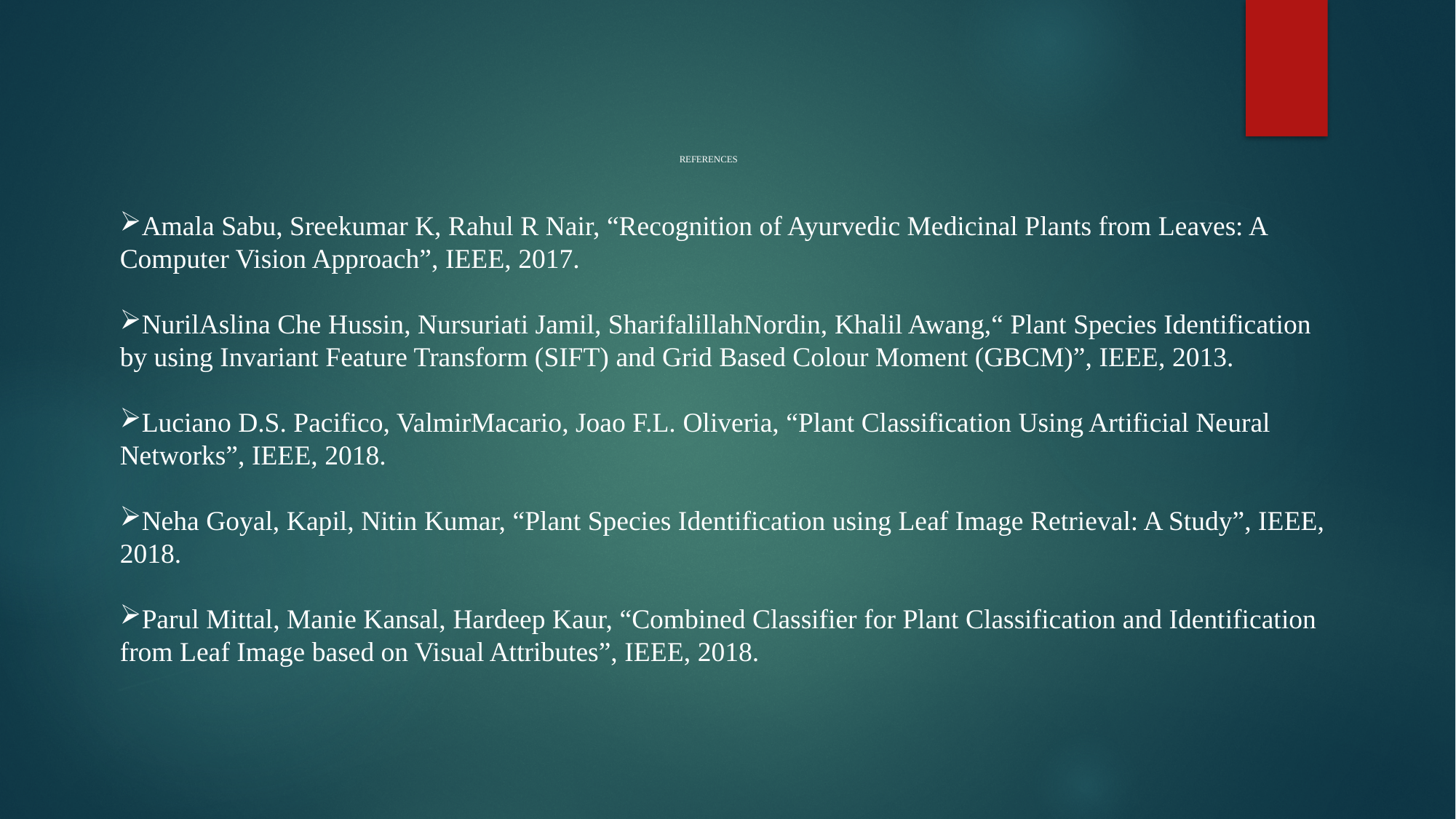

# REFERENCES

Amala Sabu, Sreekumar K, Rahul R Nair, “Recognition of Ayurvedic Medicinal Plants from Leaves: A Computer Vision Approach”, IEEE, 2017.

NurilAslina Che Hussin, Nursuriati Jamil, SharifalillahNordin, Khalil Awang,“ Plant Species Identification by using Invariant Feature Transform (SIFT) and Grid Based Colour Moment (GBCM)”, IEEE, 2013.

Luciano D.S. Pacifico, ValmirMacario, Joao F.L. Oliveria, “Plant Classification Using Artificial Neural Networks”, IEEE, 2018.

Neha Goyal, Kapil, Nitin Kumar, “Plant Species Identification using Leaf Image Retrieval: A Study”, IEEE, 2018.

Parul Mittal, Manie Kansal, Hardeep Kaur, “Combined Classifier for Plant Classification and Identification from Leaf Image based on Visual Attributes”, IEEE, 2018.